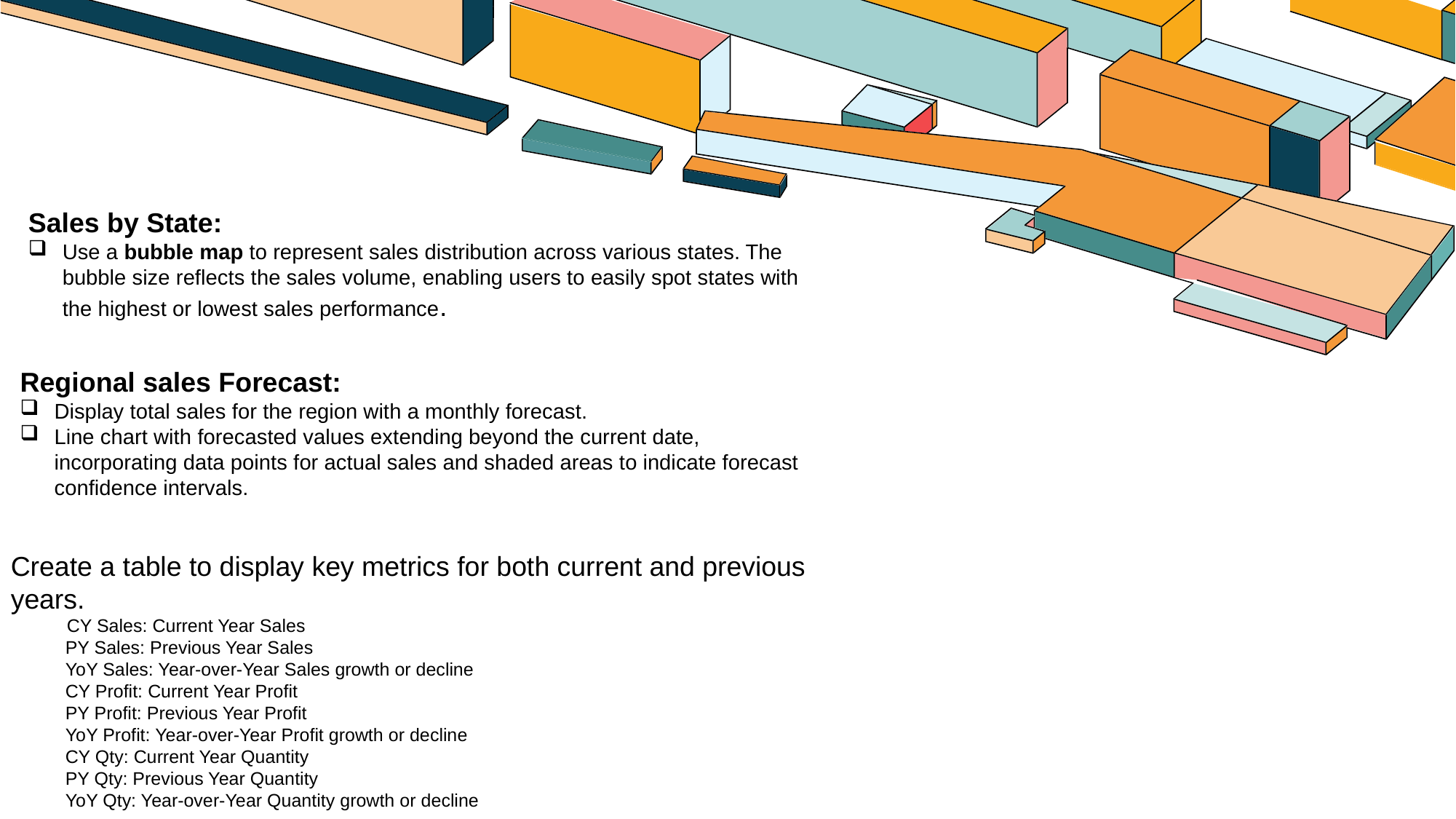

Sales by State:
Use a bubble map to represent sales distribution across various states. The bubble size reflects the sales volume, enabling users to easily spot states with the highest or lowest sales performance.

Regional sales Forecast:
Display total sales for the region with a monthly forecast.
Line chart with forecasted values extending beyond the current date, incorporating data points for actual sales and shaded areas to indicate forecast confidence intervals.
Create a table to display key metrics for both current and previous years.
           CY Sales: Current Year Sales
PY Sales: Previous Year Sales
YoY Sales: Year-over-Year Sales growth or decline
CY Profit: Current Year Profit
PY Profit: Previous Year Profit
YoY Profit: Year-over-Year Profit growth or decline
CY Qty: Current Year Quantity
PY Qty: Previous Year Quantity
YoY Qty: Year-over-Year Quantity growth or decline